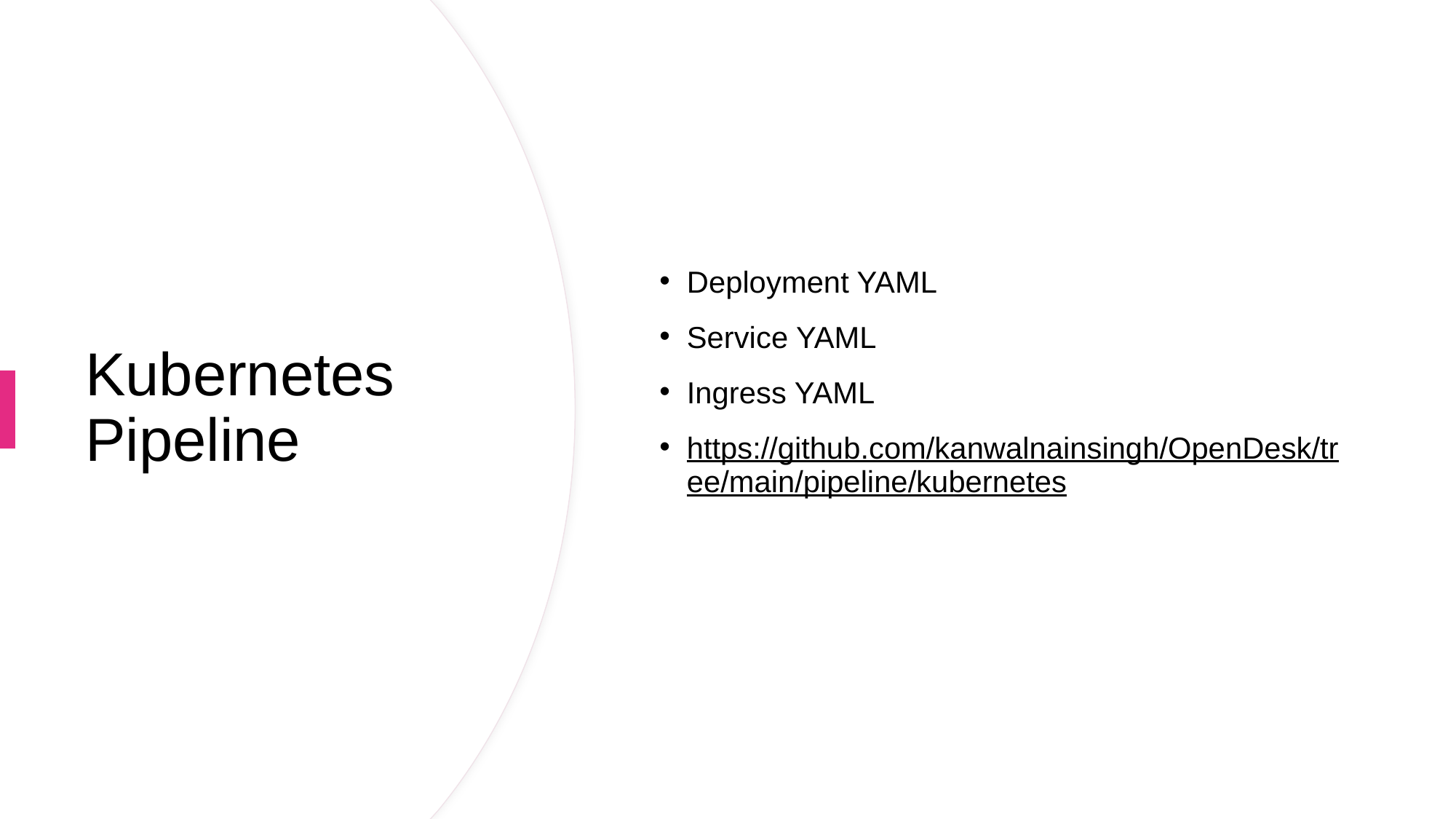

Deployment YAML
Service YAML
Ingress YAML
https://github.com/kanwalnainsingh/OpenDesk/tree/main/pipeline/kubernetes

# Kubernetes Pipeline